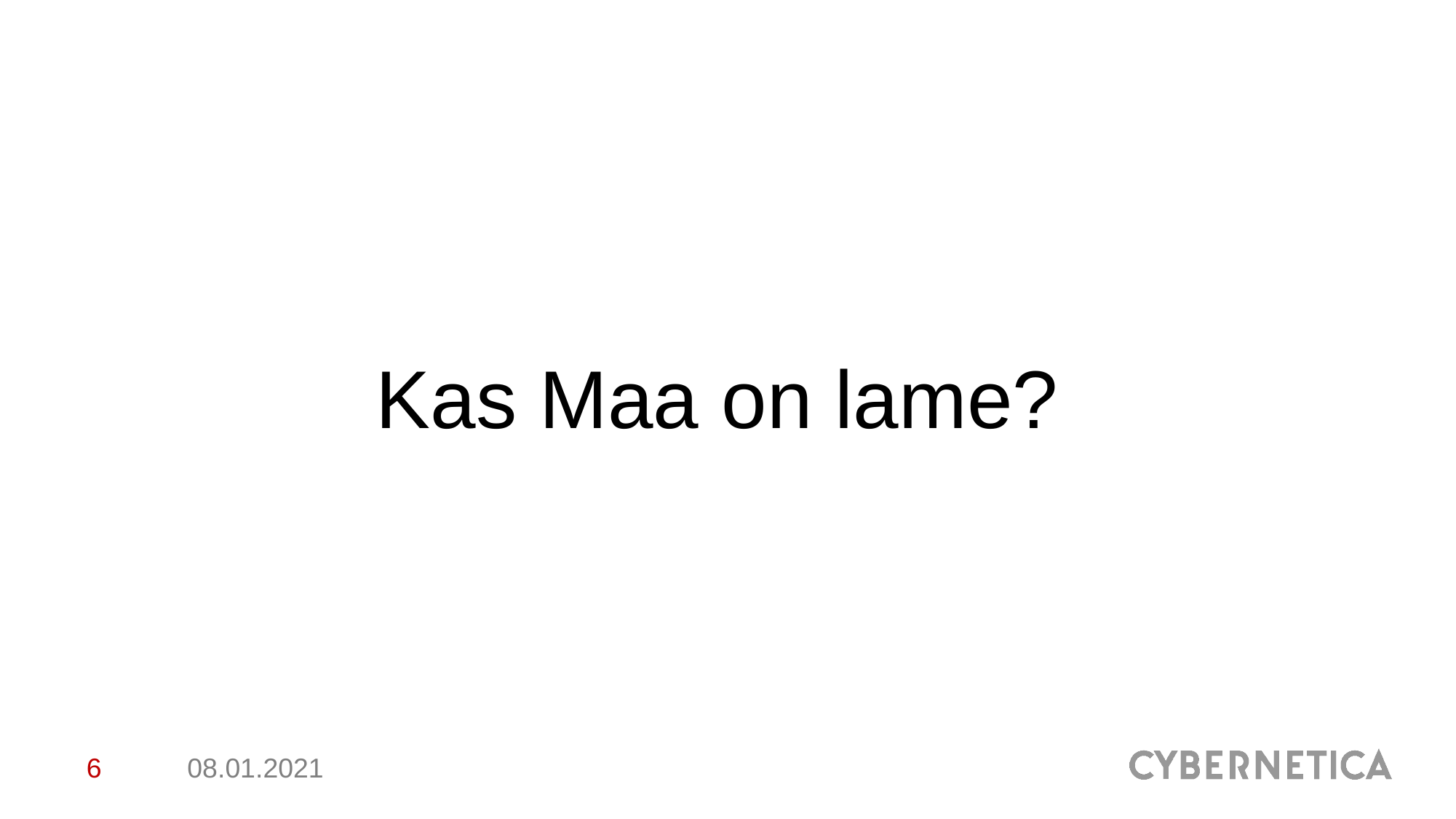

# Kas Maa on lame?
6
08.01.2021